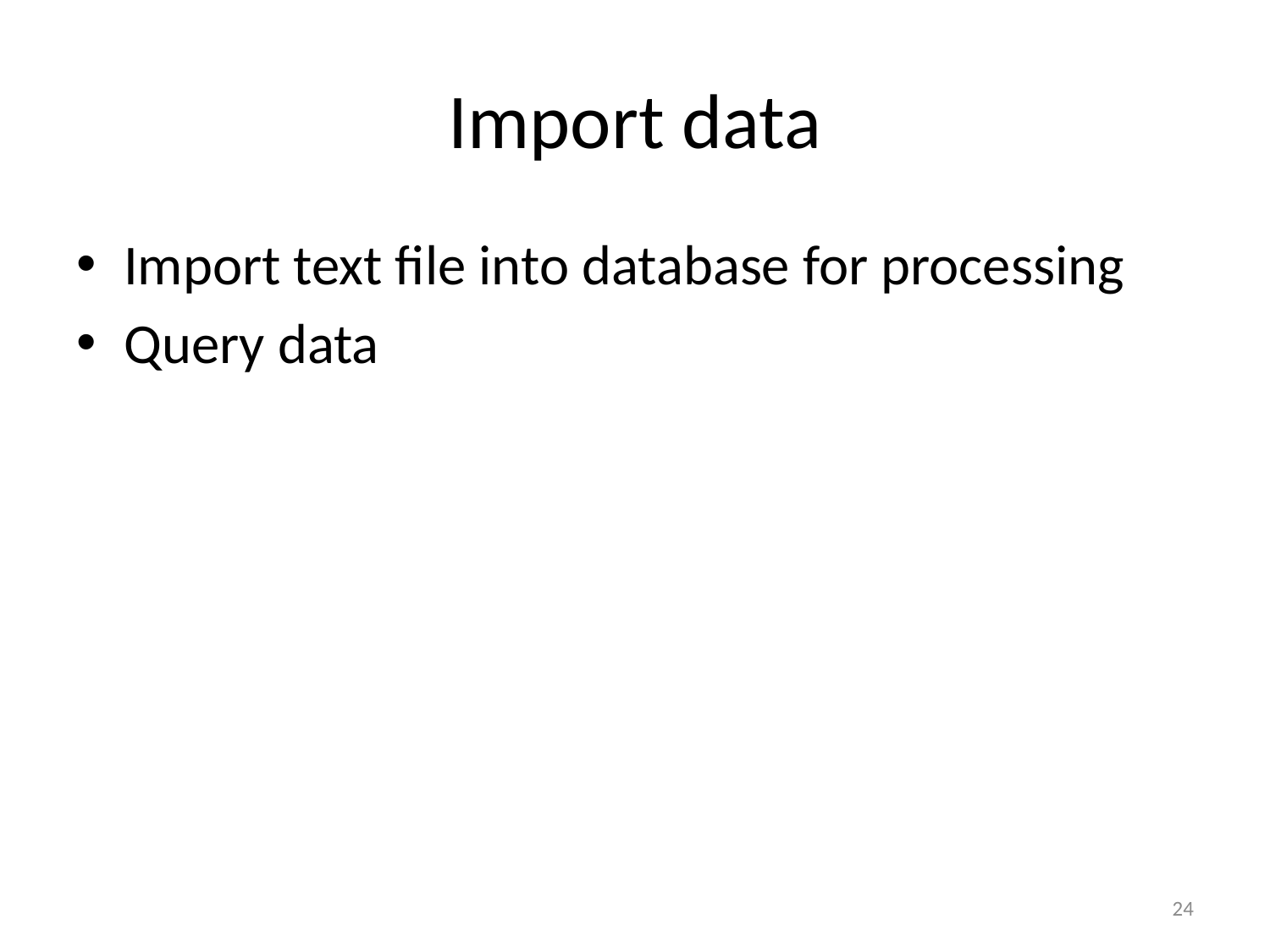

# Import data
Import text file into database for processing
Query data

24